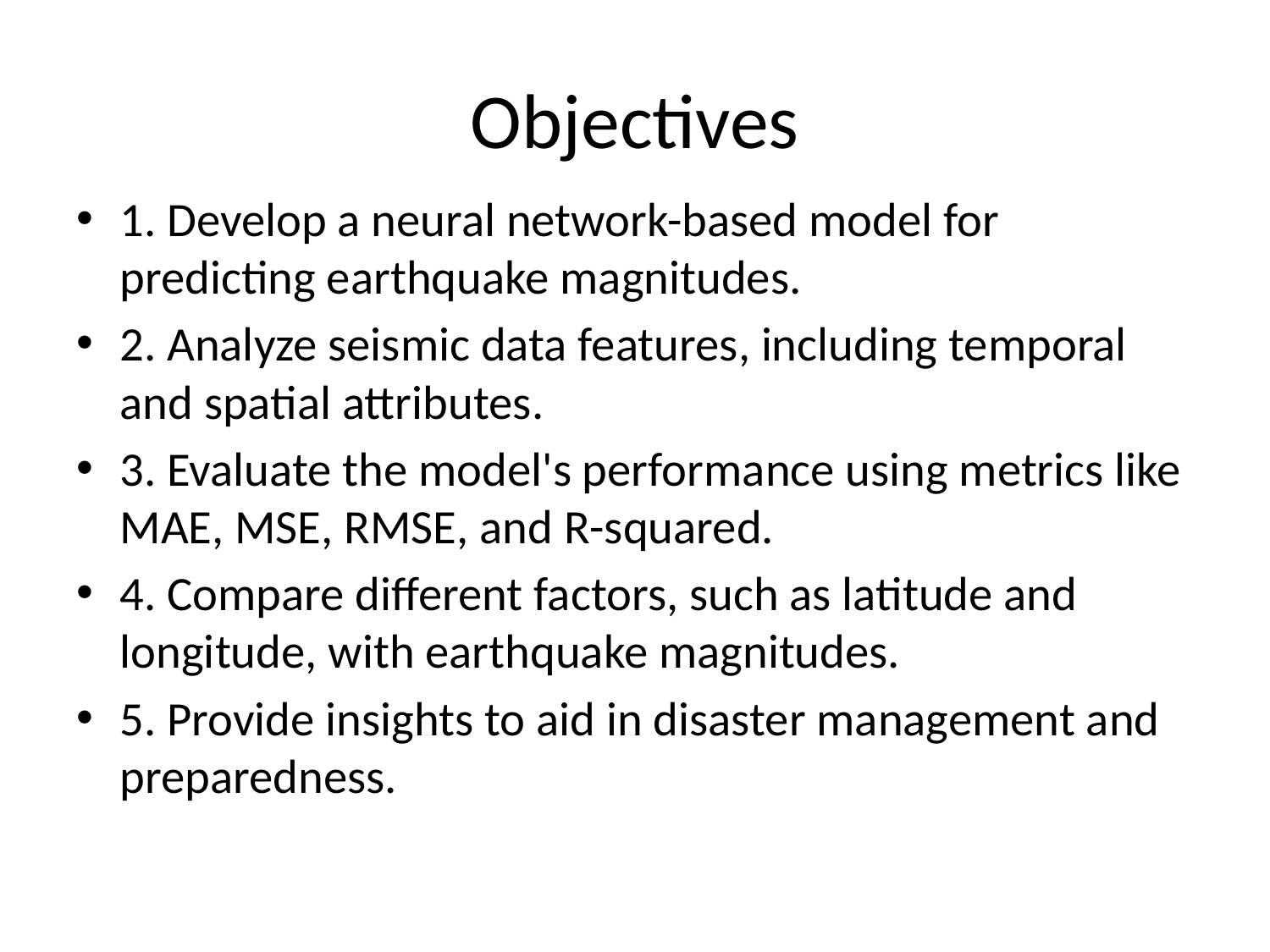

# Objectives
1. Develop a neural network-based model for predicting earthquake magnitudes.
2. Analyze seismic data features, including temporal and spatial attributes.
3. Evaluate the model's performance using metrics like MAE, MSE, RMSE, and R-squared.
4. Compare different factors, such as latitude and longitude, with earthquake magnitudes.
5. Provide insights to aid in disaster management and preparedness.